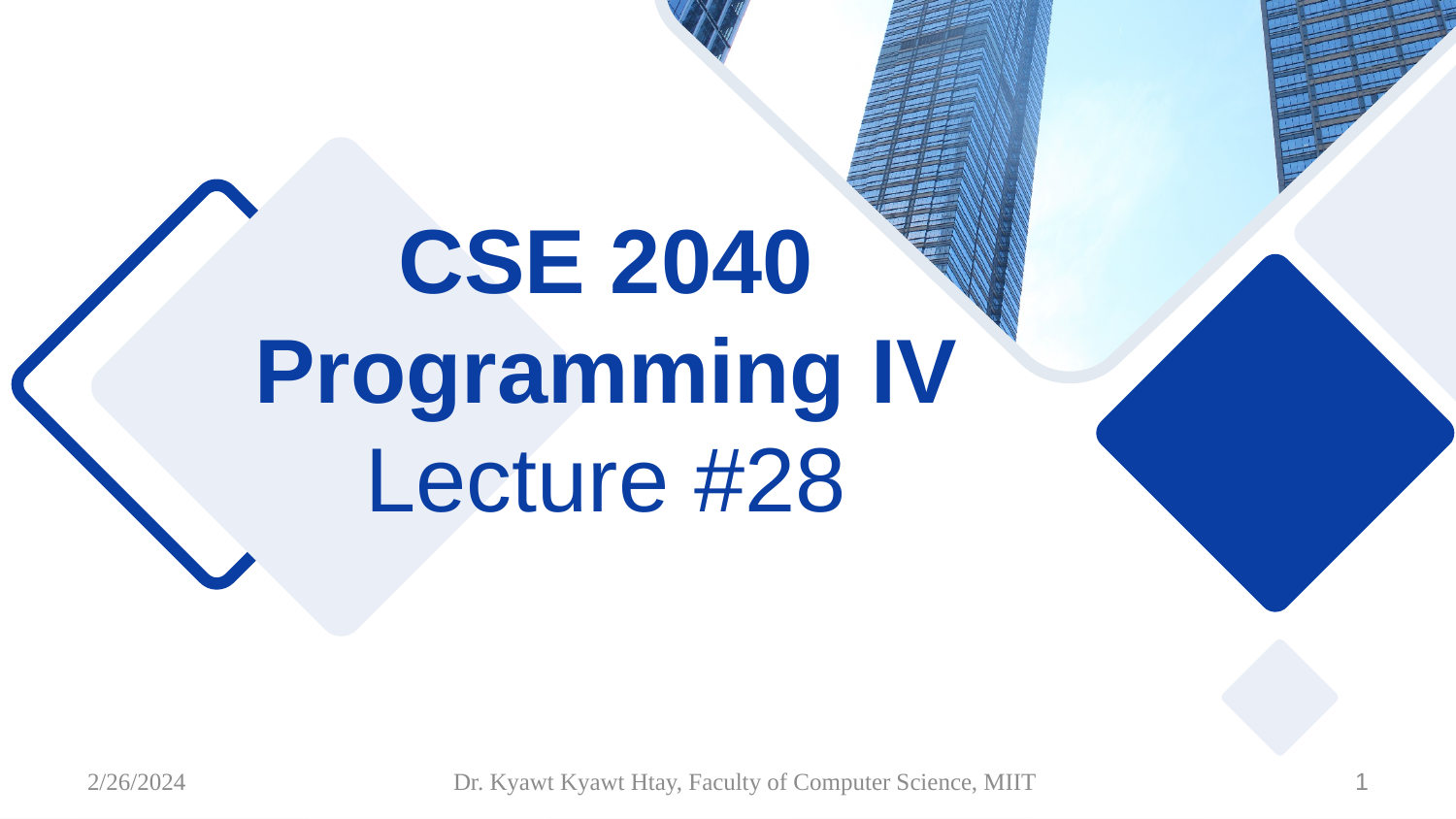

CSE 2040
Programming IV
Lecture #28

2/26/2024
Dr. Kyawt Kyawt Htay, Faculty of Computer Science, MIIT
1